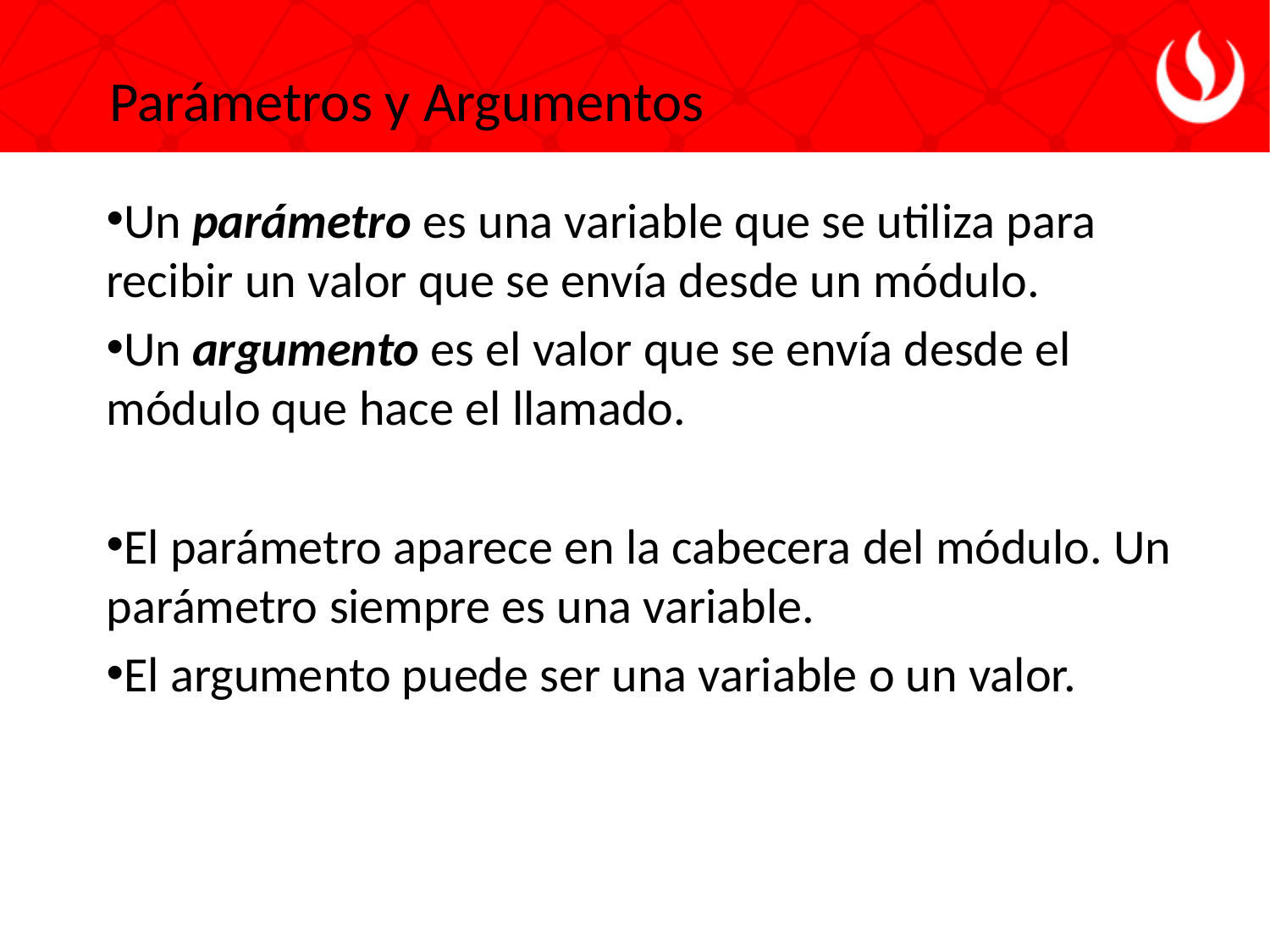

Parámetros y Argumentos
Un parámetro es una variable que se utiliza para recibir un valor que se envía desde un módulo.
Un argumento es el valor que se envía desde el módulo que hace el llamado.

El parámetro aparece en la cabecera del módulo. Un parámetro siempre es una variable.
El argumento puede ser una variable o un valor.